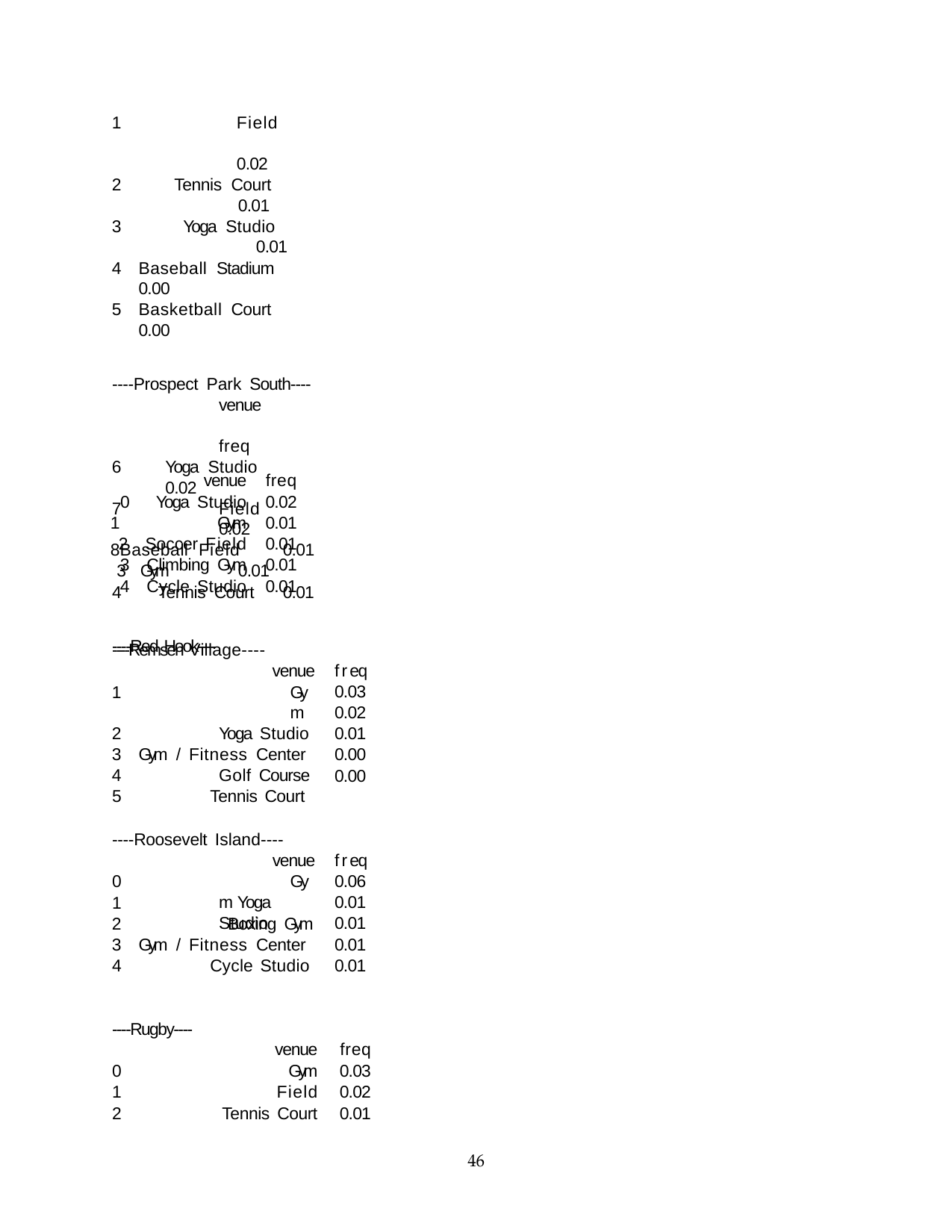

Field	0.02
Tennis Court	0.01
Yoga Studio	0.01
Baseball Stadium	0.00
Basketball Court	0.00

----Prospect Park South----
venue	freq
Yoga Studio	0.02
Field	0.02
Baseball  Field	0.01  3		Gym	0.01
4	Tennis Court	0.01

----Red Hook----
| venue | freq |
| --- | --- |
| 0 Yoga Studio | 0.02 |
| 1 Gym | 0.01 |
| 2 Soccer Field | 0.01 |
| 3 Climbing Gym | 0.01 |
| 4 Cycle Studio | 0.01 |
----Remsen Village----
venue
freq  0.03
0.02
0.01
0.00
0.00
Gym
Yoga Studio
Gym / Fitness Center
Golf Course
Tennis Court
----Roosevelt Island----
venue
freq  0.06
0.01
0.01
0.01
0.01
0
1
Gym  Yoga Studio
Boxing Gym
Gym / Fitness Center
Cycle Studio
----Rugby----
|  | venue | freq |
| --- | --- | --- |
| 0 | Gym | 0.03 |
| 1 | Field | 0.02 |
| 2 | Tennis Court | 0.01 |
46